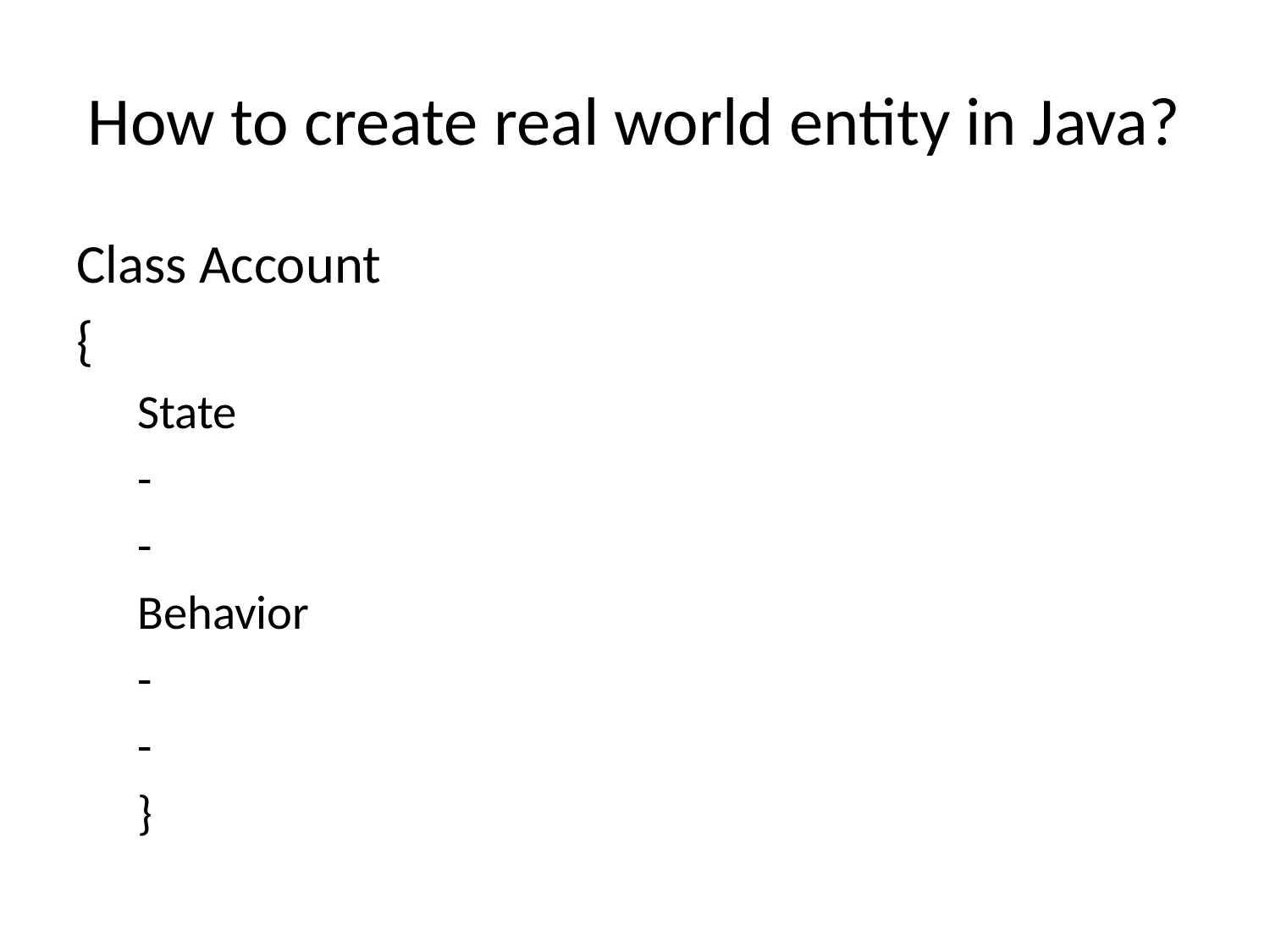

# How to create real world entity in Java?
Class Account
{
State
-
-
Behavior
-
-
}